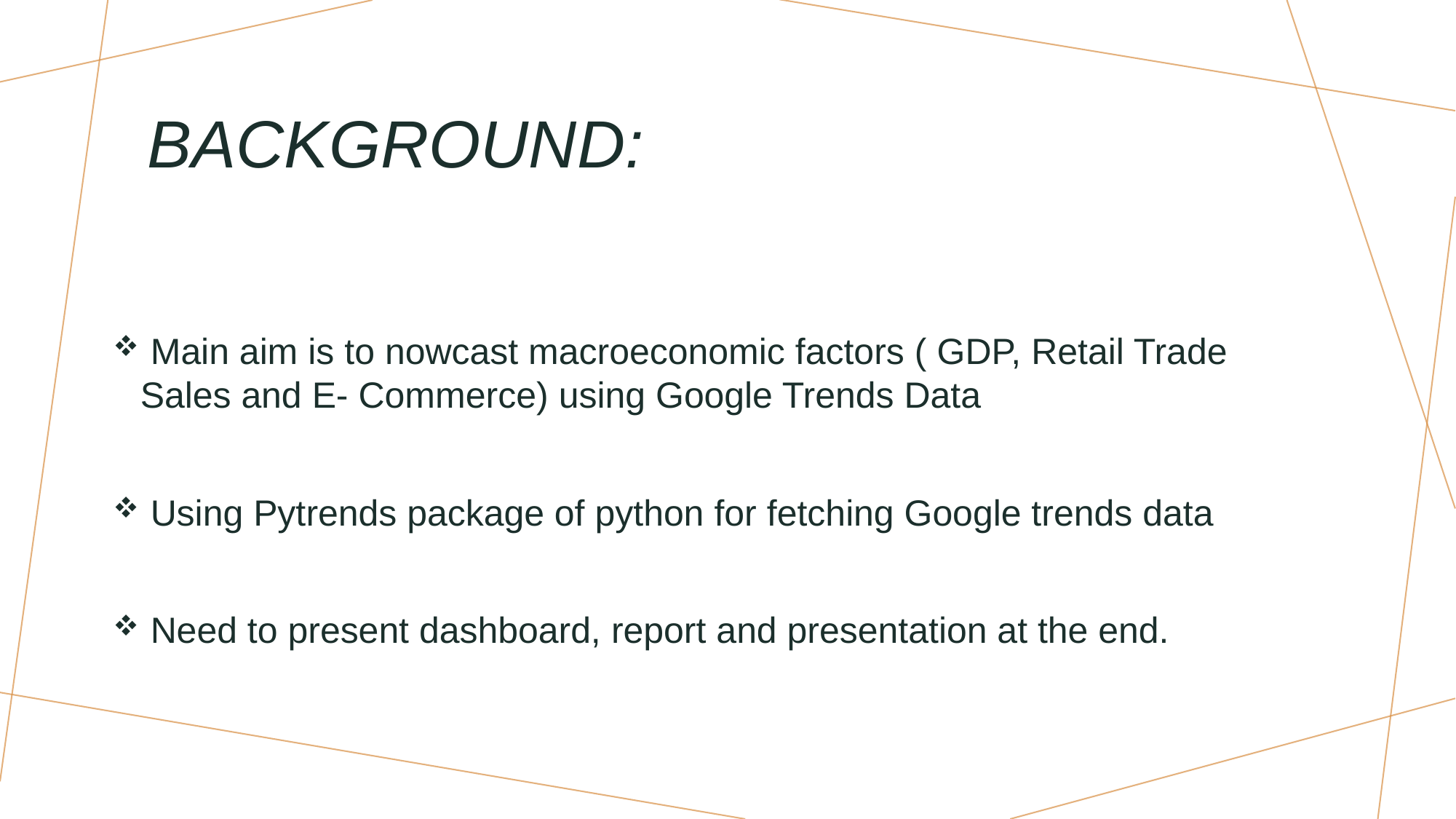

# Background:
 Main aim is to nowcast macroeconomic factors ( GDP, Retail Trade Sales and E- Commerce) using Google Trends Data

 Using Pytrends package of python for fetching Google trends data

 Need to present dashboard, report and presentation at the end.